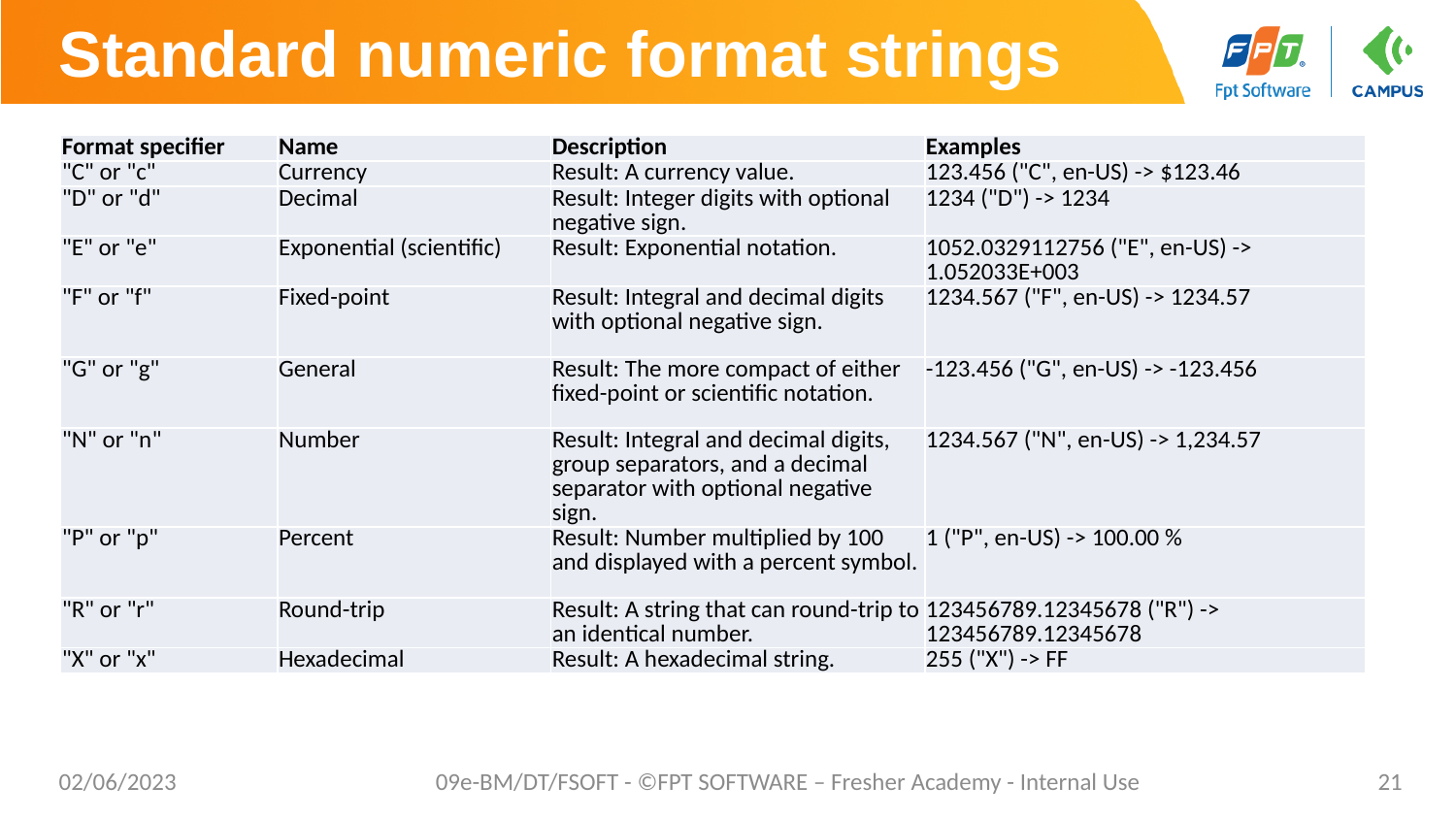

# Standard numeric format strings
| Format specifier | Name | Description | Examples |
| --- | --- | --- | --- |
| "C" or "c" | Currency | Result: A currency value. | 123.456 ("C", en-US) -> $123.46 |
| "D" or "d" | Decimal | Result: Integer digits with optional negative sign. | 1234 ("D") -> 1234 |
| "E" or "e" | Exponential (scientific) | Result: Exponential notation. | 1052.0329112756 ("E", en-US) -> 1.052033E+003 |
| "F" or "f" | Fixed-point | Result: Integral and decimal digits with optional negative sign. | 1234.567 ("F", en-US) -> 1234.57 |
| "G" or "g" | General | Result: The more compact of either fixed-point or scientific notation. | -123.456 ("G", en-US) -> -123.456 |
| "N" or "n" | Number | Result: Integral and decimal digits, group separators, and a decimal separator with optional negative sign. | 1234.567 ("N", en-US) -> 1,234.57 |
| "P" or "p" | Percent | Result: Number multiplied by 100 and displayed with a percent symbol. | 1 ("P", en-US) -> 100.00 % |
| "R" or "r" | Round-trip | Result: A string that can round-trip to an identical number. | 123456789.12345678 ("R") -> 123456789.12345678 |
| "X" or "x" | Hexadecimal | Result: A hexadecimal string. | 255 ("X") -> FF |
02/06/2023
09e-BM/DT/FSOFT - ©FPT SOFTWARE – Fresher Academy - Internal Use
21